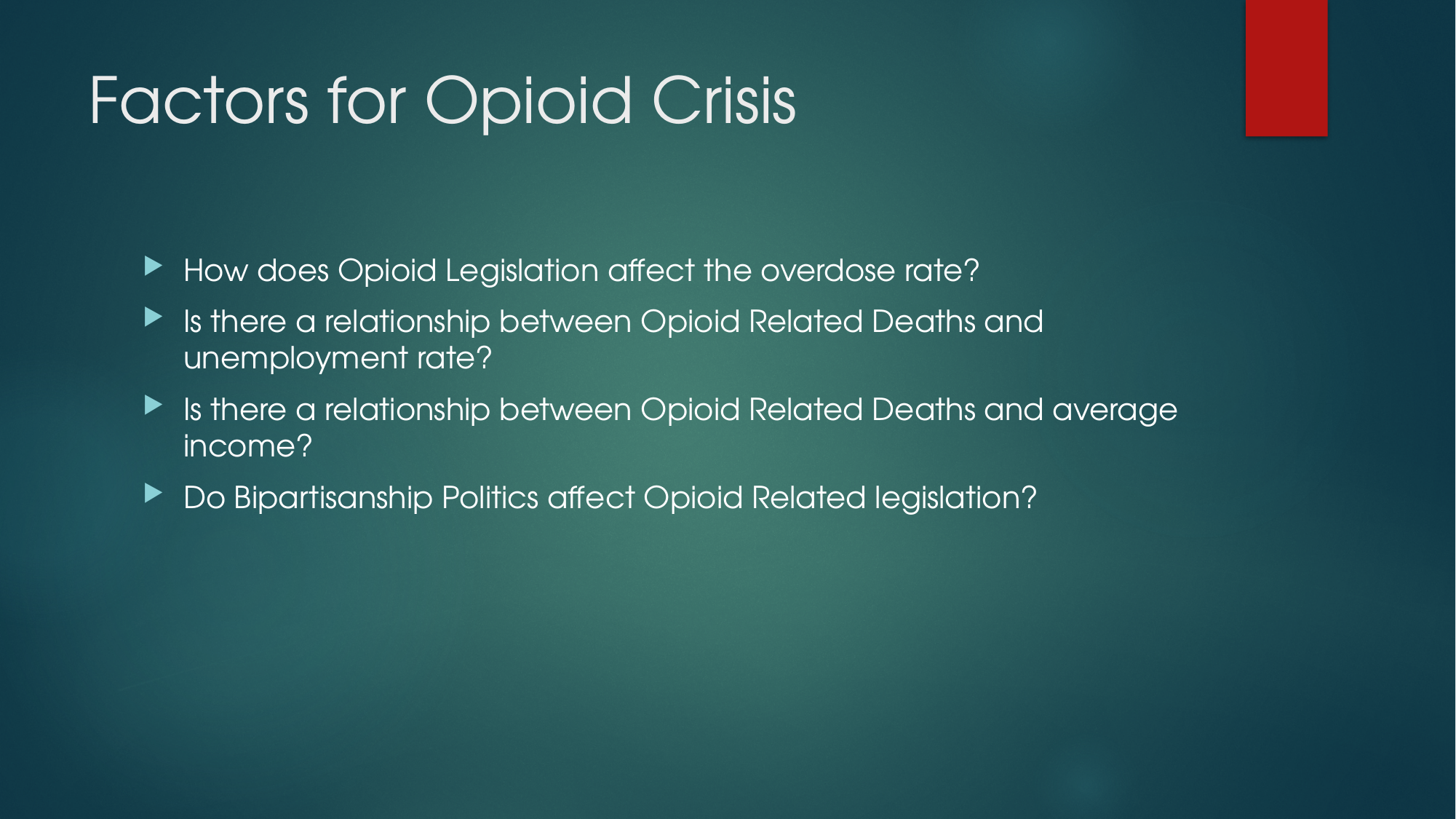

# Factors for Opioid Crisis
How does Opioid Legislation affect the overdose rate?
Is there a relationship between Opioid Related Deaths and unemployment rate?
Is there a relationship between Opioid Related Deaths and average income?
Do Bipartisanship Politics affect Opioid Related legislation?